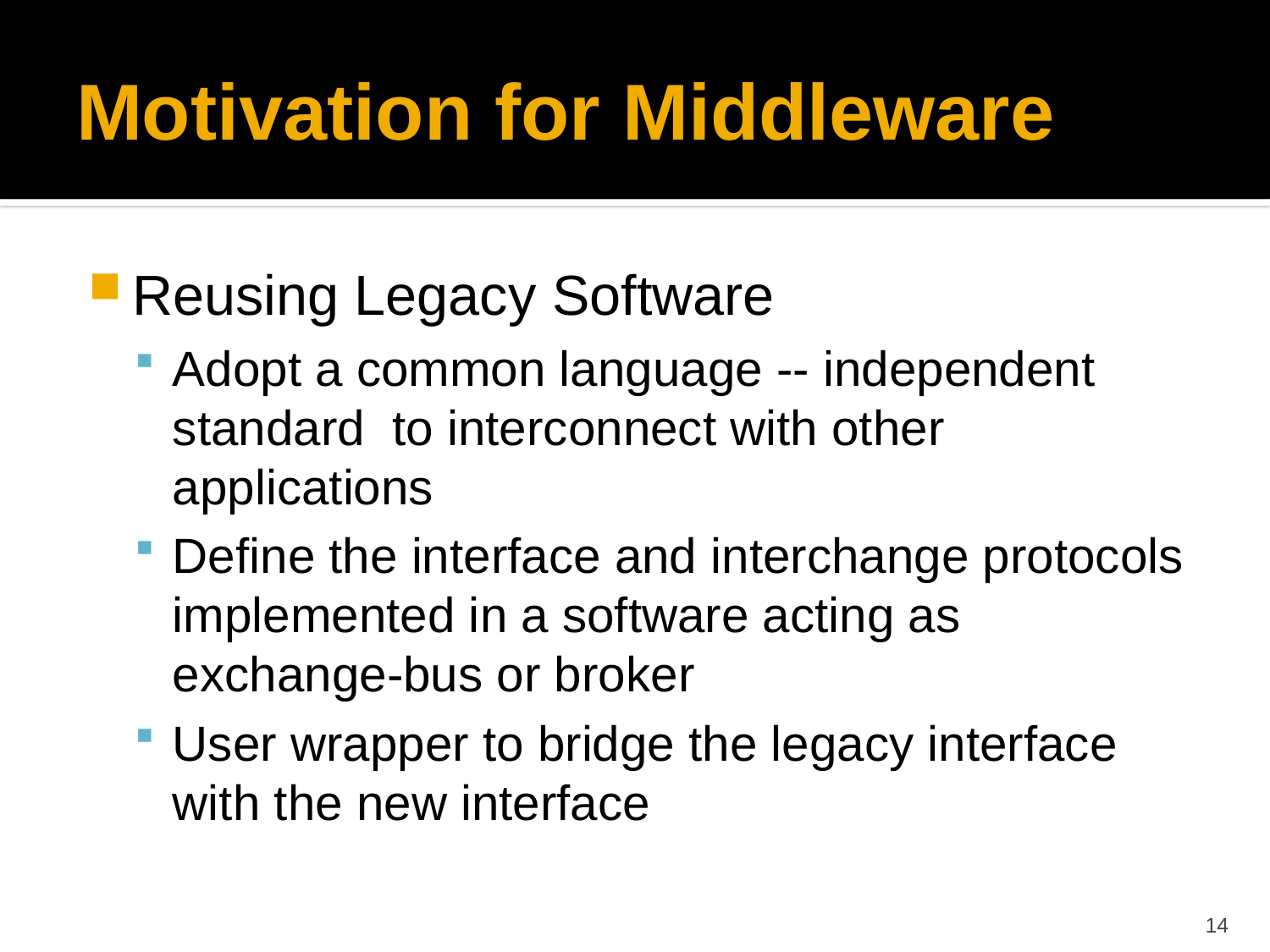

# Motivation for Middleware
Reusing Legacy Software
Adopt a common language -- independent standard  to interconnect with other applications
Define the interface and interchange protocols implemented in a software acting as exchange-bus or broker
User wrapper to bridge the legacy interface with the new interface
14